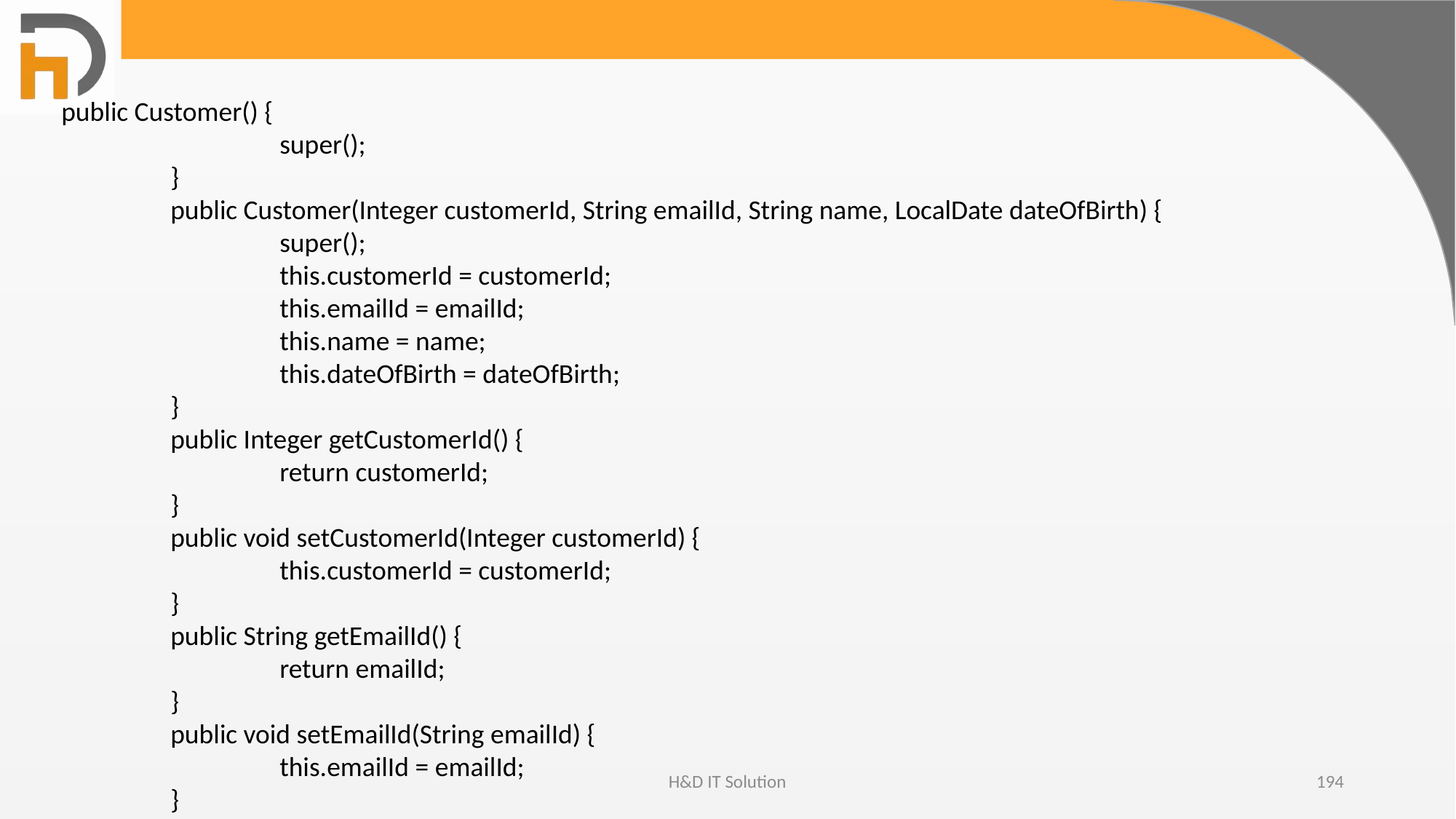

public Customer() {
		super();
	}
	public Customer(Integer customerId, String emailId, String name, LocalDate dateOfBirth) {
		super();
		this.customerId = customerId;
		this.emailId = emailId;
		this.name = name;
		this.dateOfBirth = dateOfBirth;
	}
	public Integer getCustomerId() {
		return customerId;
	}
	public void setCustomerId(Integer customerId) {
		this.customerId = customerId;
	}
	public String getEmailId() {
		return emailId;
	}
	public void setEmailId(String emailId) {
		this.emailId = emailId;
	}

H&D IT Solution
194